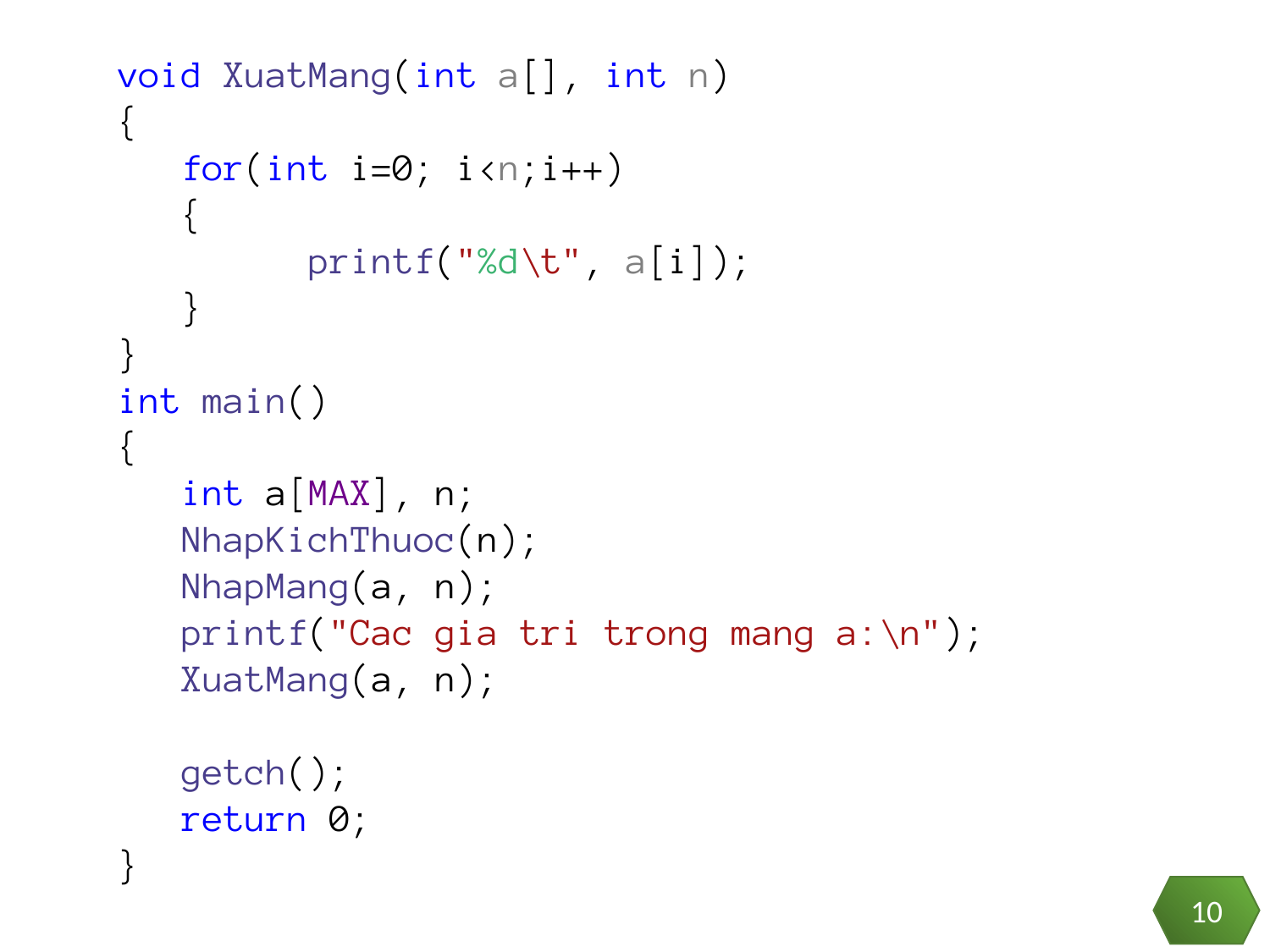

void XuatMang(int a[], int n)
{
for(int i=0; i<n;i++)
{
	printf("%d\t", a[i]);
}
}
int main()
{
int a[MAX], n;
NhapKichThuoc(n);
NhapMang(a, n);
printf("Cac gia tri trong mang a:\n");
XuatMang(a, n);

getch();
return 0;
}